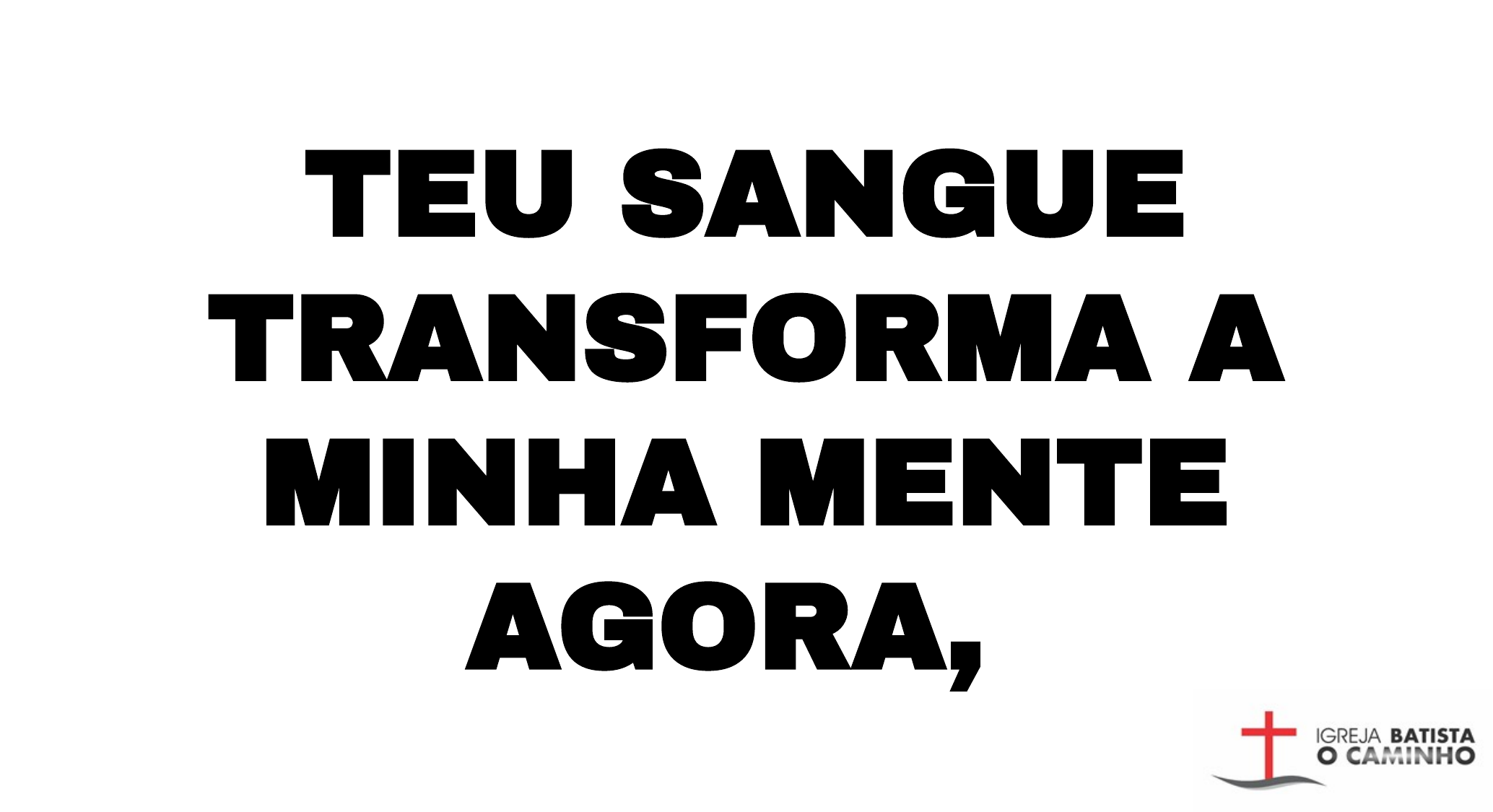

TEU SANGUE TRANSFORMA A MINHA MENTE AGORA,